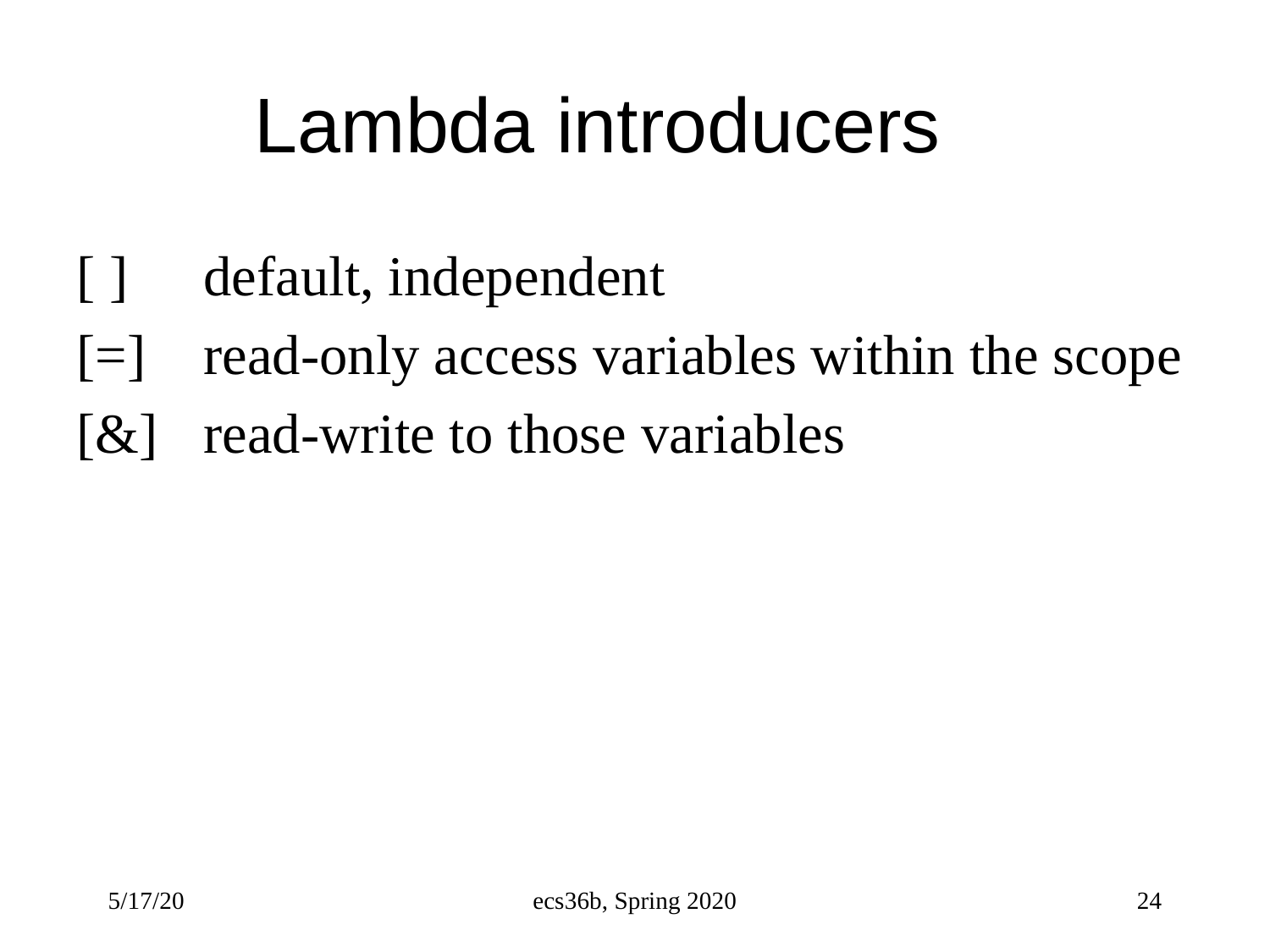

# Lambda introducers
[ ]	default, independent
[=]	read-only access variables within the scope
[&]	read-write to those variables
5/17/20
ecs36b, Spring 2020
24